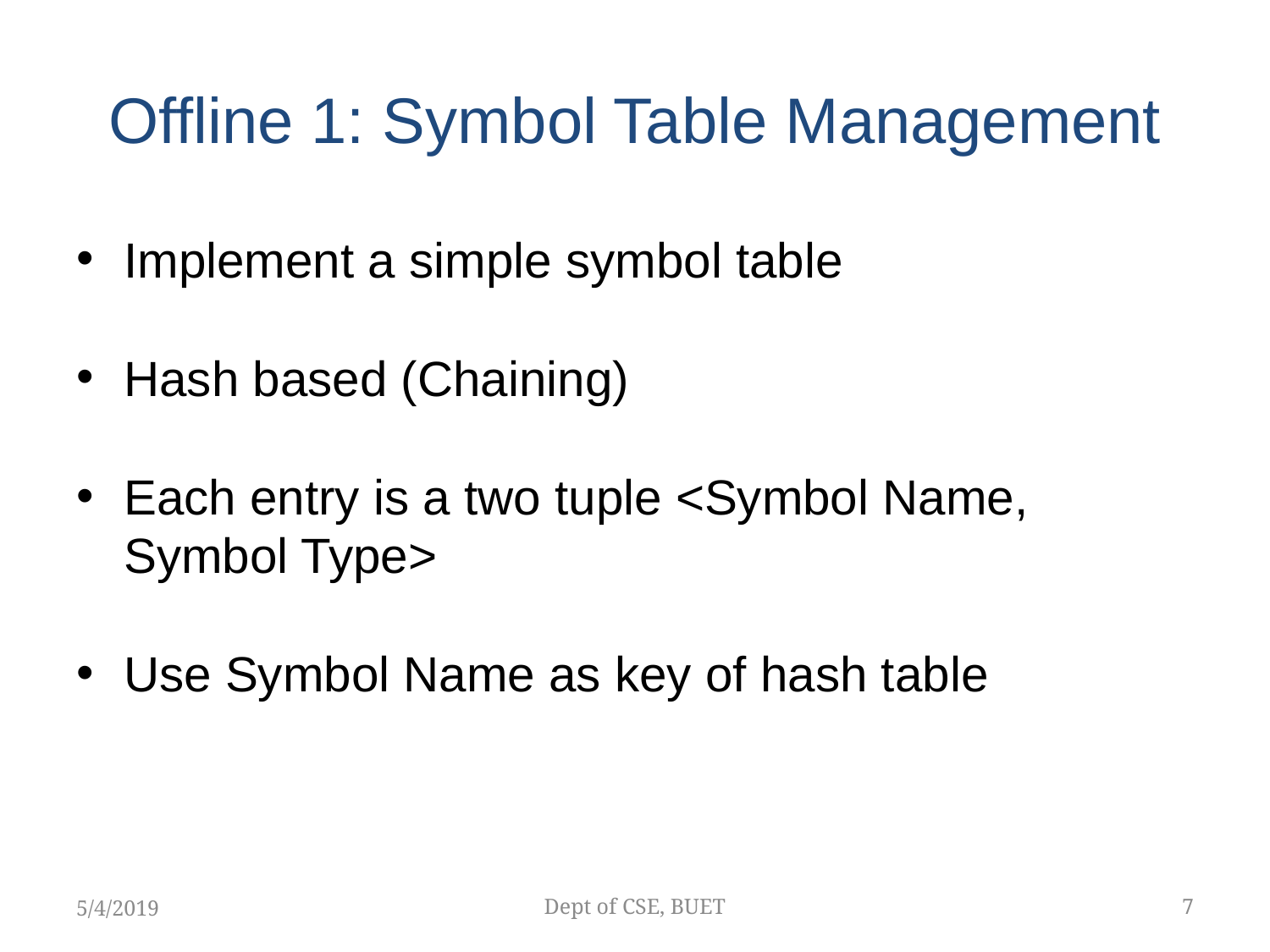

# Offline 1: Symbol Table Management
Implement a simple symbol table

Hash based (Chaining)

Each entry is a two tuple <Symbol Name, Symbol Type>

Use Symbol Name as key of hash table
5/4/2019
Dept of CSE, BUET
7